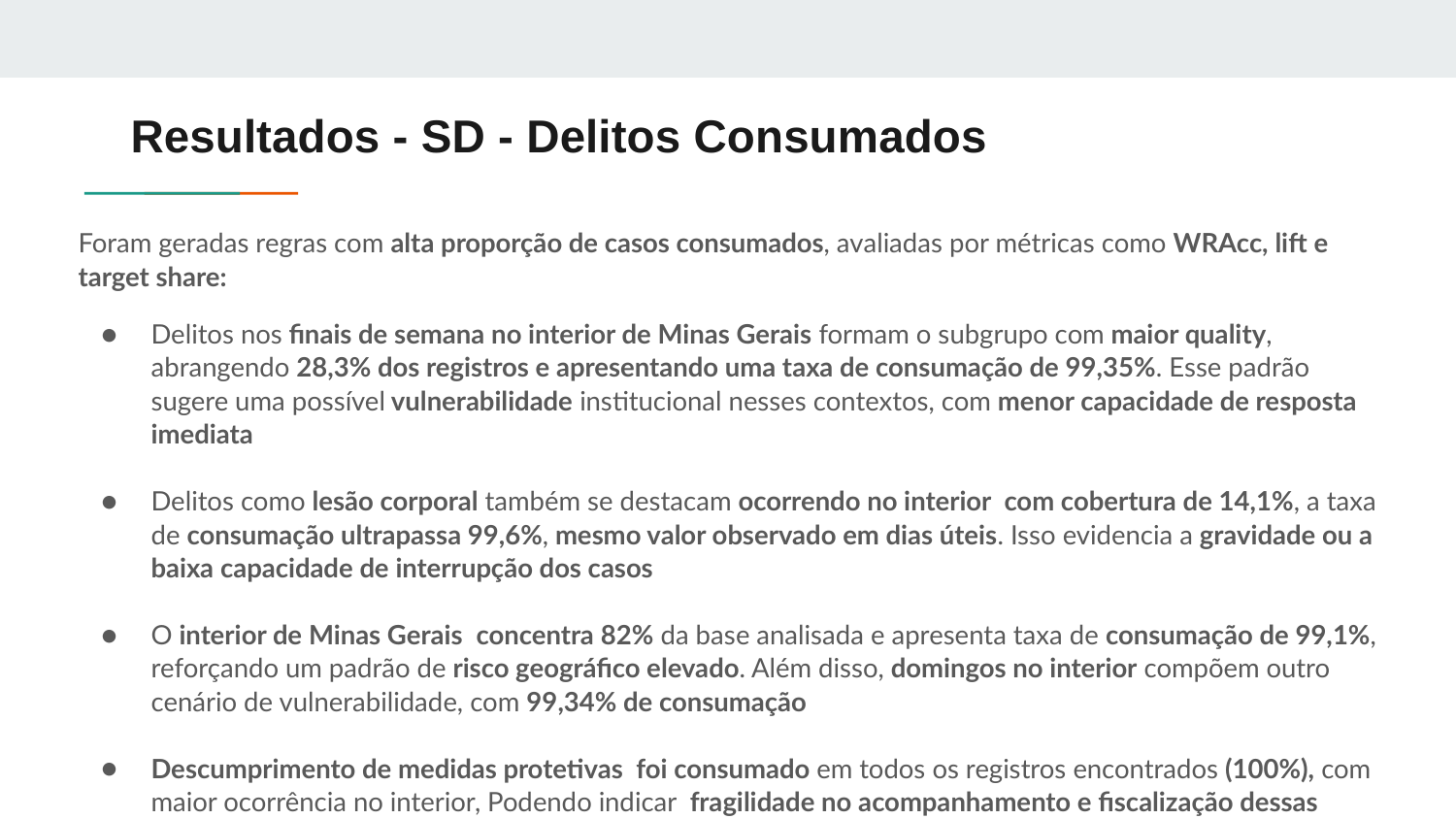

# Resultados - SD - Delitos Consumados

Foram geradas regras com alta proporção de casos consumados, avaliadas por métricas como WRAcc, lift e target share:
Delitos nos finais de semana no interior de Minas Gerais formam o subgrupo com maior quality, abrangendo 28,3% dos registros e apresentando uma taxa de consumação de 99,35%. Esse padrão sugere uma possível vulnerabilidade institucional nesses contextos, com menor capacidade de resposta imediata
Delitos como lesão corporal também se destacam ocorrendo no interior  com cobertura de 14,1%, a taxa de consumação ultrapassa 99,6%, mesmo valor observado em dias úteis. Isso evidencia a gravidade ou a baixa capacidade de interrupção dos casos
O interior de Minas Gerais  concentra 82% da base analisada e apresenta taxa de consumação de 99,1%, reforçando um padrão de risco geográfico elevado. Além disso, domingos no interior compõem outro cenário de vulnerabilidade, com 99,34% de consumação
Descumprimento de medidas protetivas  foi consumado em todos os registros encontrados (100%), com maior ocorrência no interior, Podendo indicar  fragilidade no acompanhamento e fiscalização dessas medidas